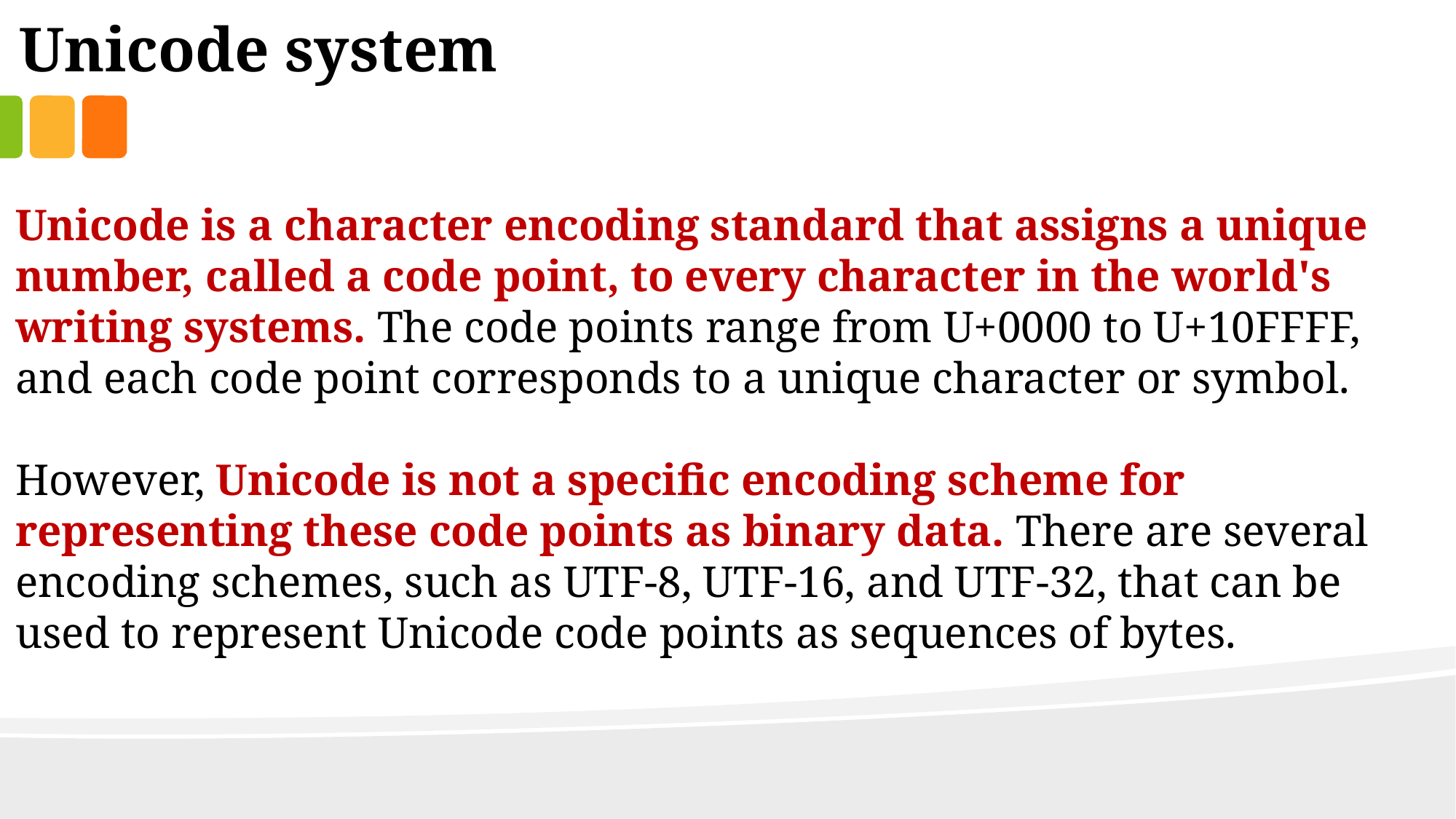

Unicode system
Unicode is a character encoding standard that assigns a unique number, called a code point, to every character in the world's writing systems. The code points range from U+0000 to U+10FFFF, and each code point corresponds to a unique character or symbol.

However, Unicode is not a specific encoding scheme for representing these code points as binary data. There are several encoding schemes, such as UTF-8, UTF-16, and UTF-32, that can be used to represent Unicode code points as sequences of bytes.